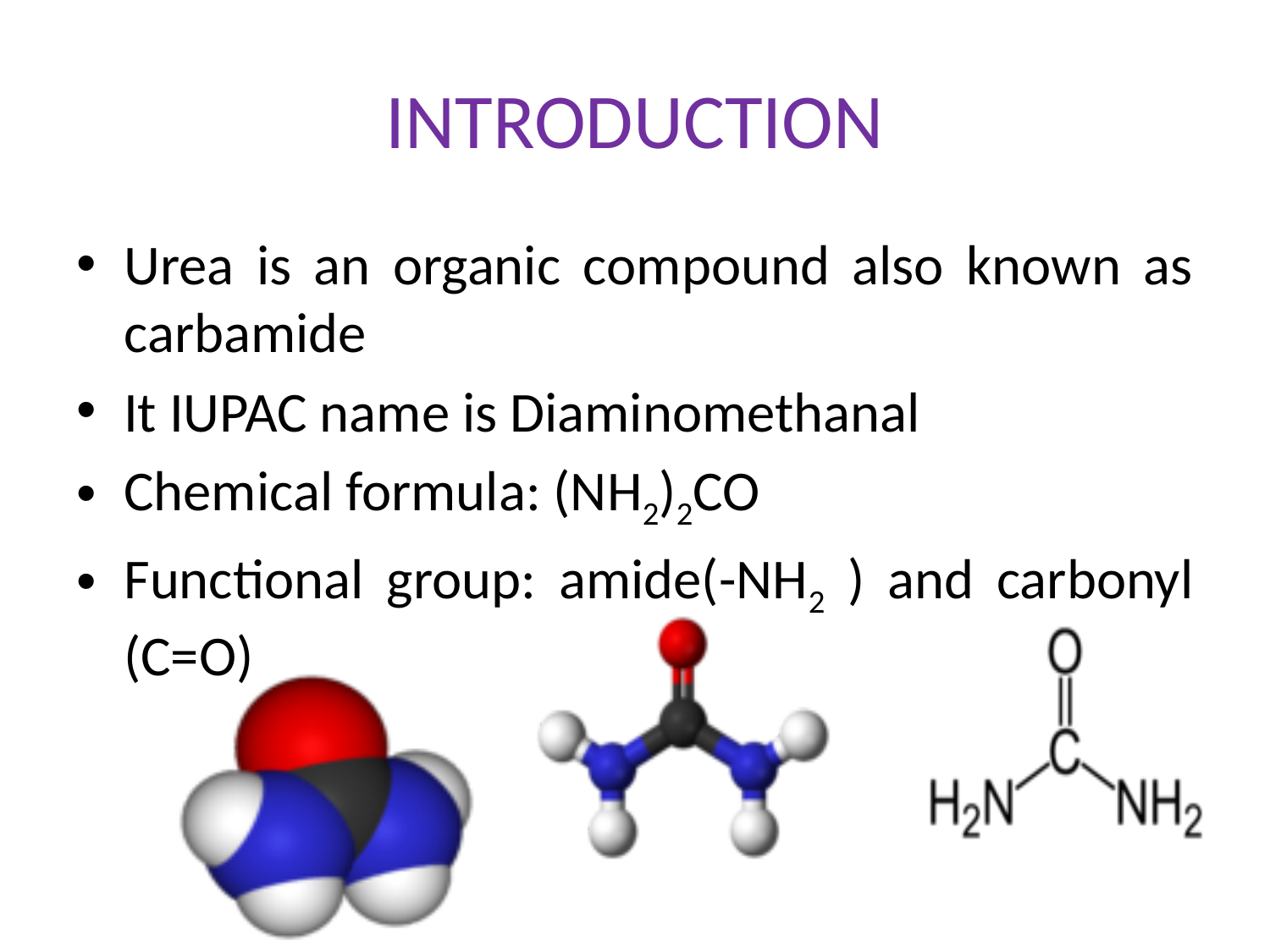

# INTRODUCTION
Urea is an organic compound also known as carbamide
It IUPAC name is Diaminomethanal
Chemical formula: (NH2)2CO
Functional group: amide(-NH2 ) and carbonyl (C=O)